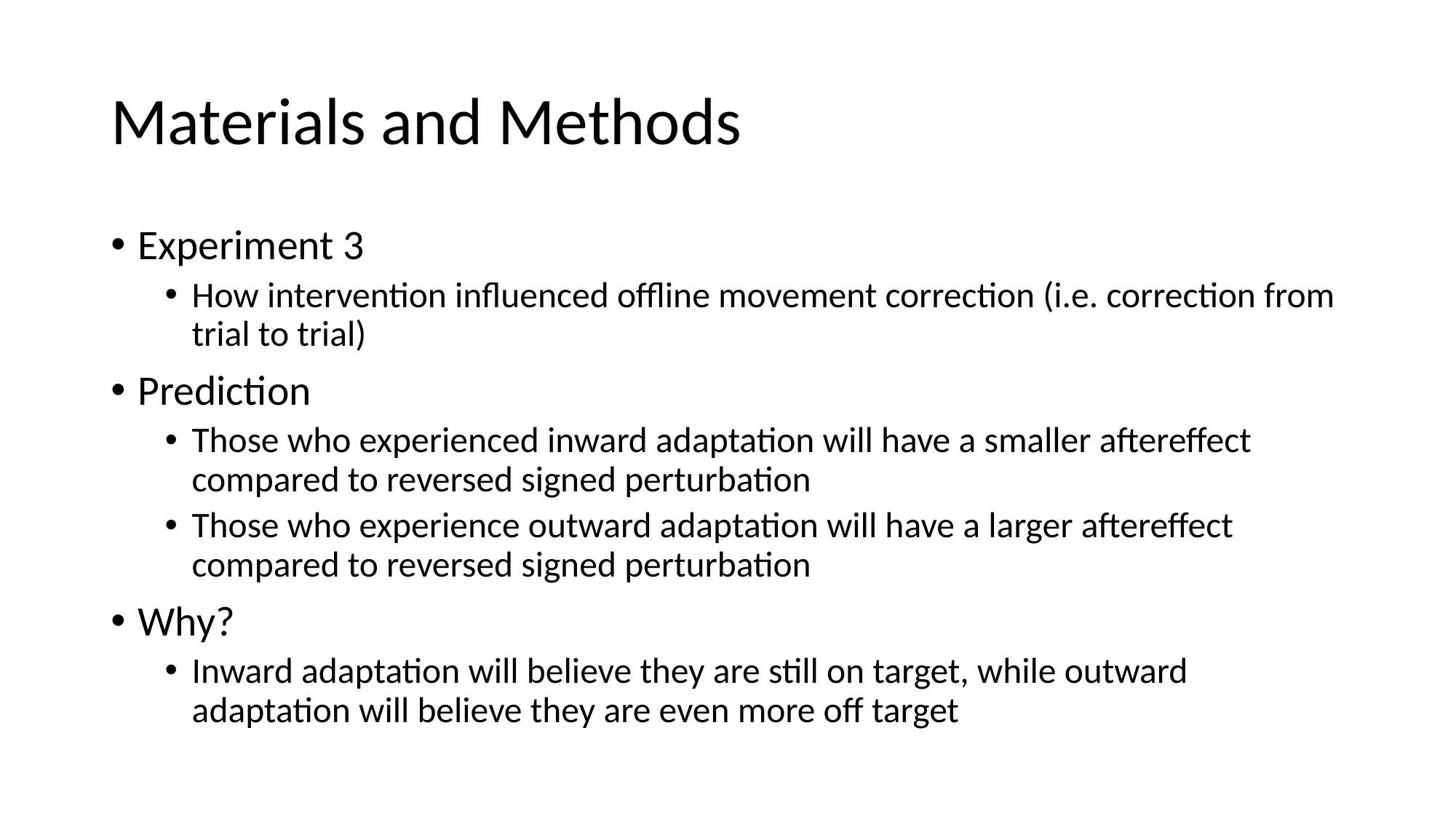

# Materials and Methods
Experiment 3
How intervention influenced offline movement correction (i.e. correction from trial to trial)
Prediction
Those who experienced inward adaptation will have a smaller aftereffect compared to reversed signed perturbation
Those who experience outward adaptation will have a larger aftereffect compared to reversed signed perturbation
Why?
Inward adaptation will believe they are still on target, while outward adaptation will believe they are even more off target